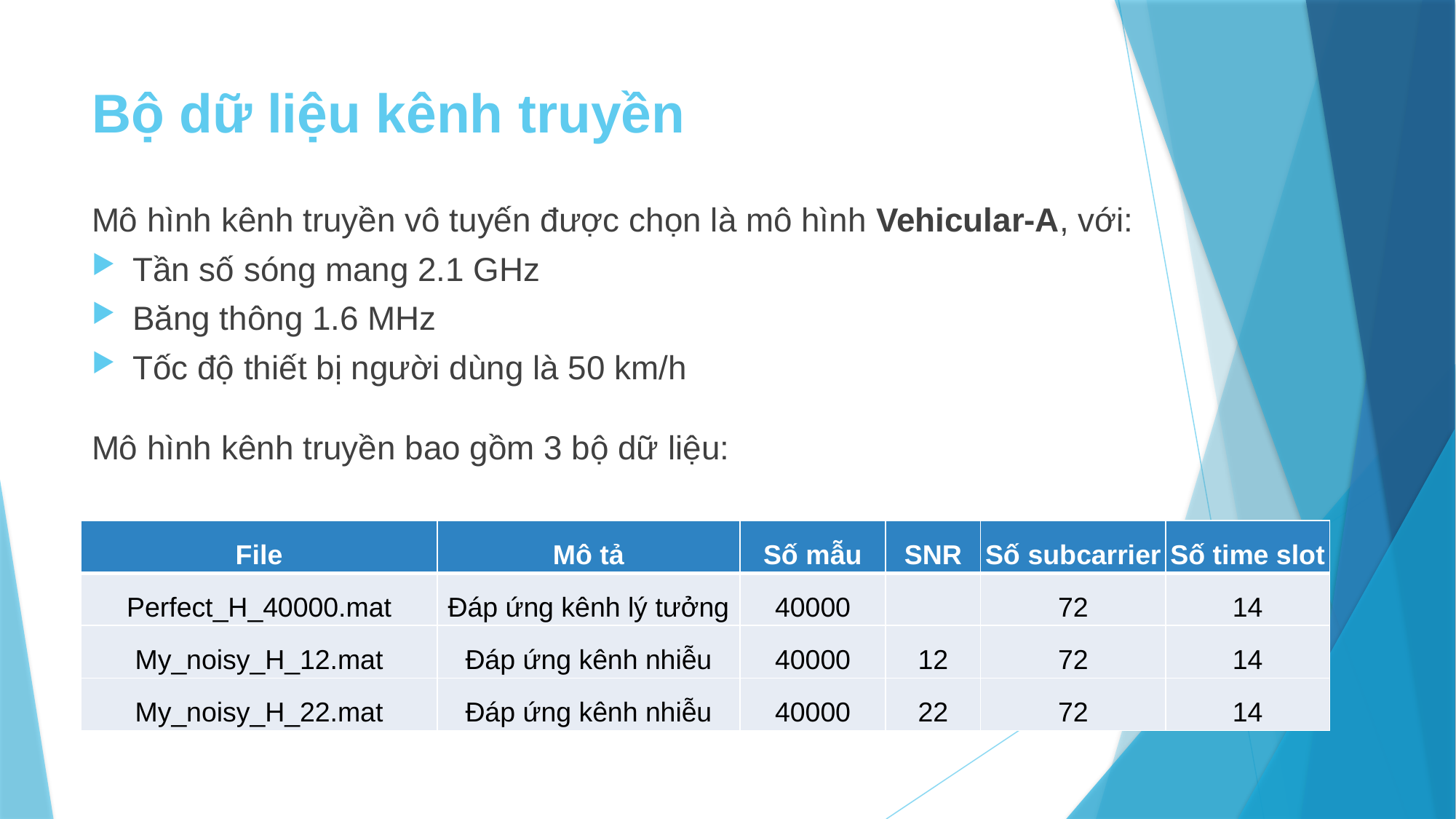

# Bộ dữ liệu kênh truyền
Mô hình kênh truyền vô tuyến được chọn là mô hình Vehicular-A, với:
Tần số sóng mang 2.1 GHz
Băng thông 1.6 MHz
Tốc độ thiết bị người dùng là 50 km/h

Mô hình kênh truyền bao gồm 3 bộ dữ liệu:
| File | Mô tả | Số mẫu | SNR | Số subcarrier | Số time slot |
| --- | --- | --- | --- | --- | --- |
| Perfect\_H\_40000.mat | Đáp ứng kênh lý tưởng | 40000 |  | 72 | 14 |
| My\_noisy\_H\_12.mat | Đáp ứng kênh nhiễu | 40000 | 12 | 72 | 14 |
| My\_noisy\_H\_22.mat | Đáp ứng kênh nhiễu | 40000 | 22 | 72 | 14 |